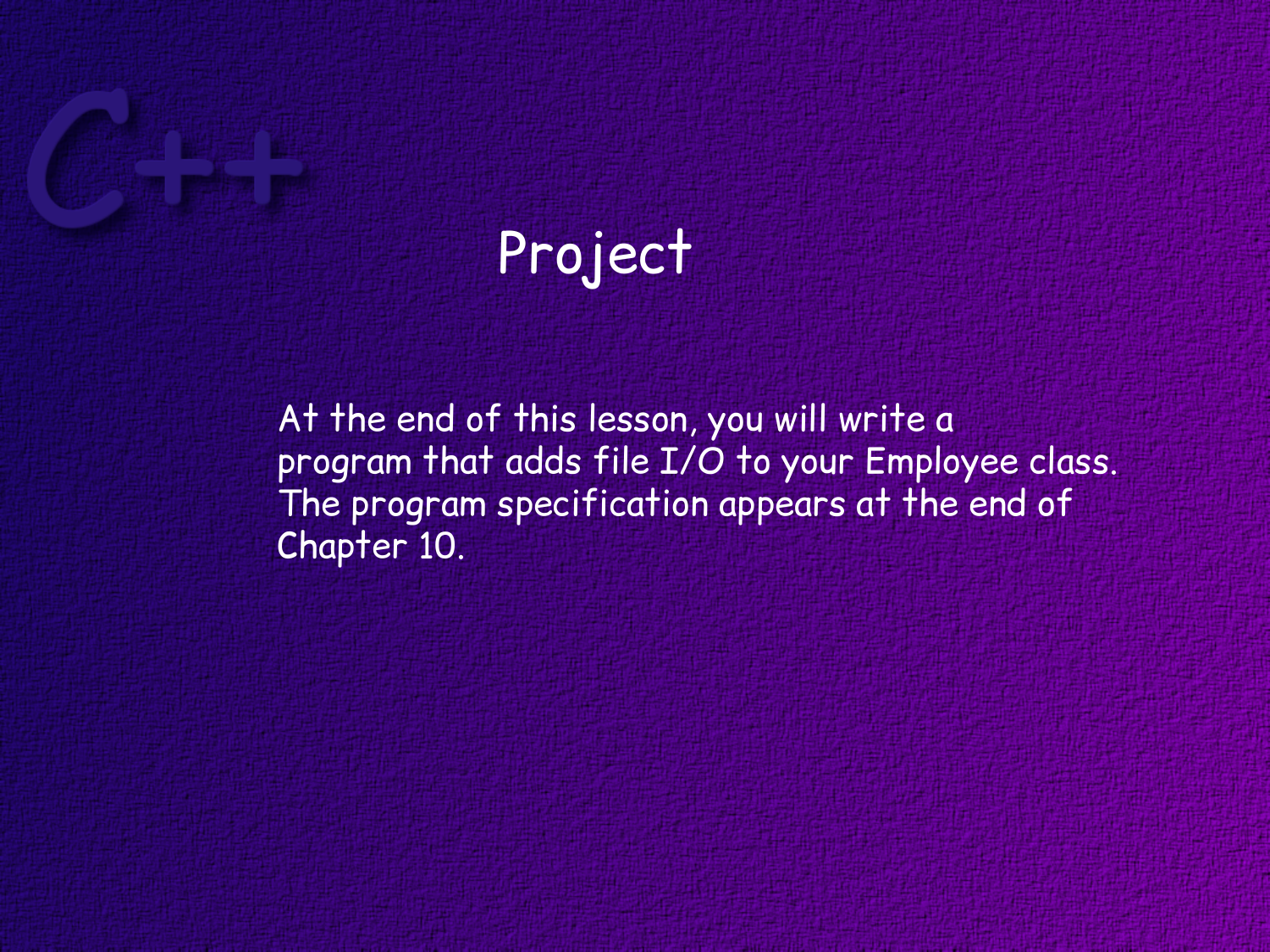

Project
At the end of this lesson, you will write a
program that adds file I/O to your Employee class.
The program specification appears at the end of
Chapter 10.